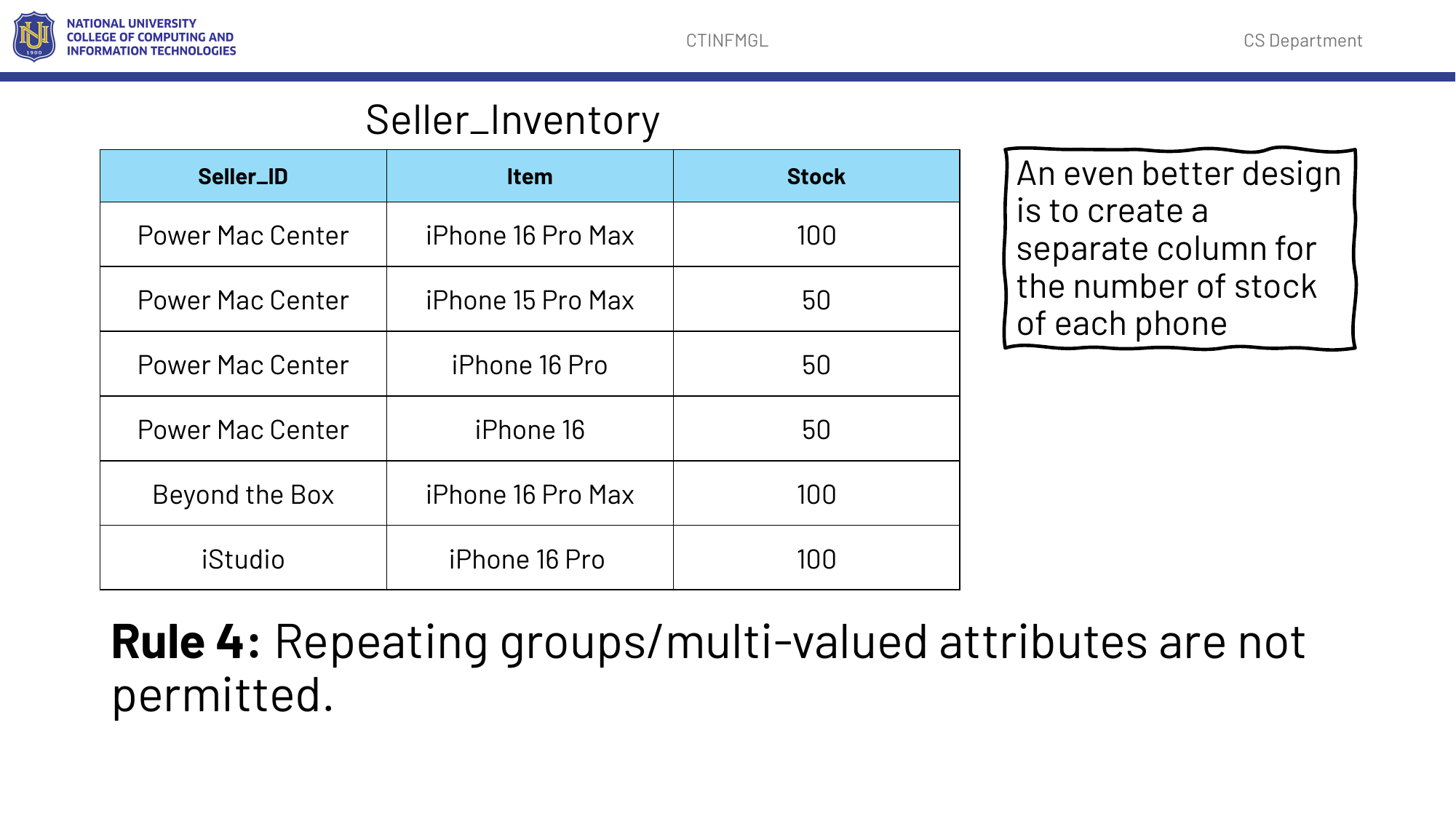

Seller_Inventory
| Seller\_ID | Item | Stock |
| --- | --- | --- |
| Power Mac Center | iPhone 16 Pro Max | 100 |
| Power Mac Center | iPhone 15 Pro Max | 50 |
| Power Mac Center | iPhone 16 Pro | 50 |
| Power Mac Center | iPhone 16 | 50 |
| Beyond the Box | iPhone 16 Pro Max | 100 |
| iStudio | iPhone 16 Pro | 100 |
An even better design is to create a separate column for the number of stock of each phone
Rule 4: Repeating groups/multi-valued attributes are not permitted.